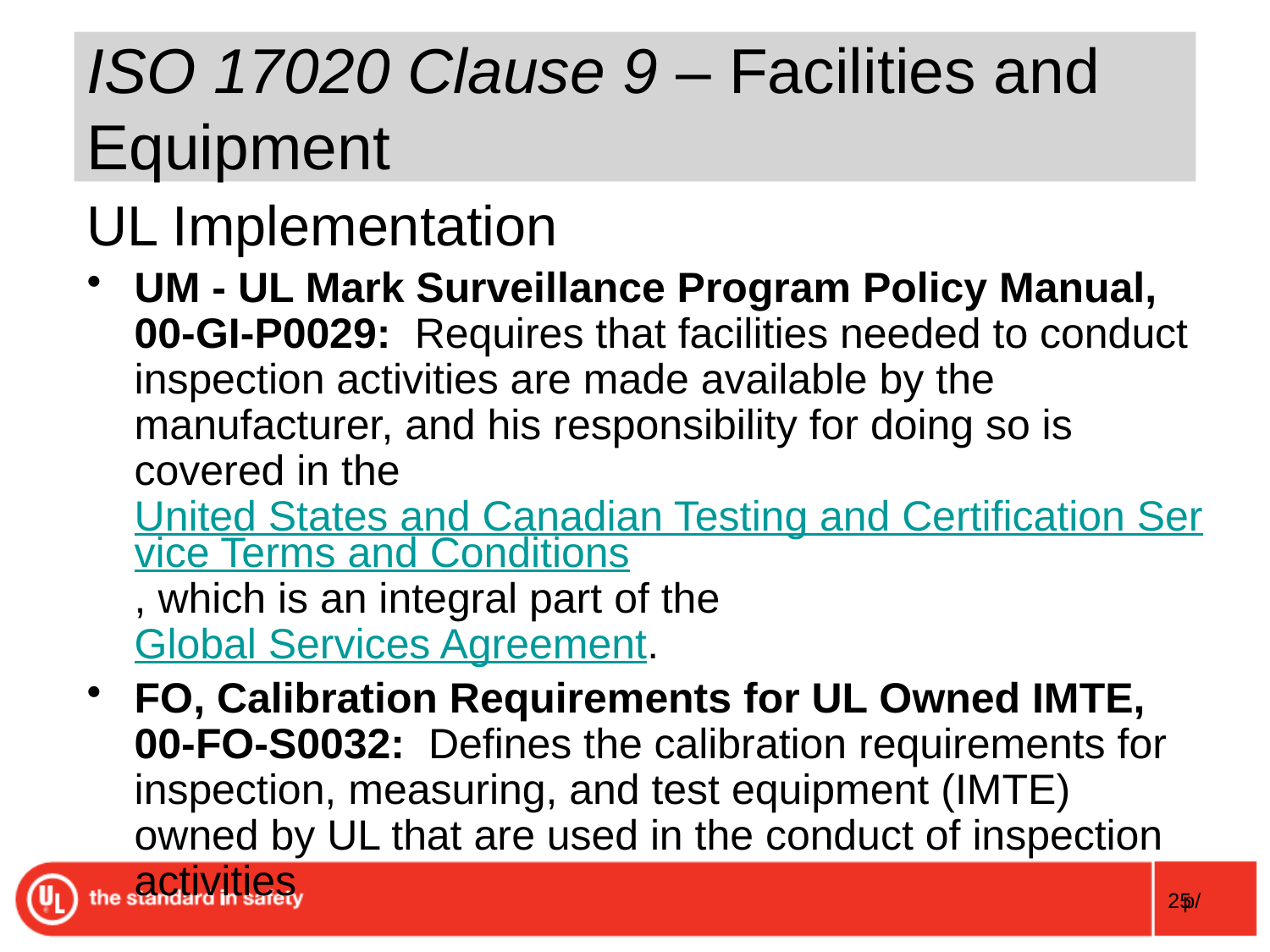

# ISO 17020 Clause 9 – Facilities and Equipment
UL Implementation
UM - UL Mark Surveillance Program Policy Manual, 00-GI-P0029:  Requires that facilities needed to conduct inspection activities are made available by the manufacturer, and his responsibility for doing so is covered in the United States and Canadian Testing and Certification Service Terms and Conditions, which is an integral part of the Global Services Agreement.
FO, Calibration Requirements for UL Owned IMTE, 00-FO-S0032:  Defines the calibration requirements for inspection, measuring, and test equipment (IMTE) owned by UL that are used in the conduct of inspection activities